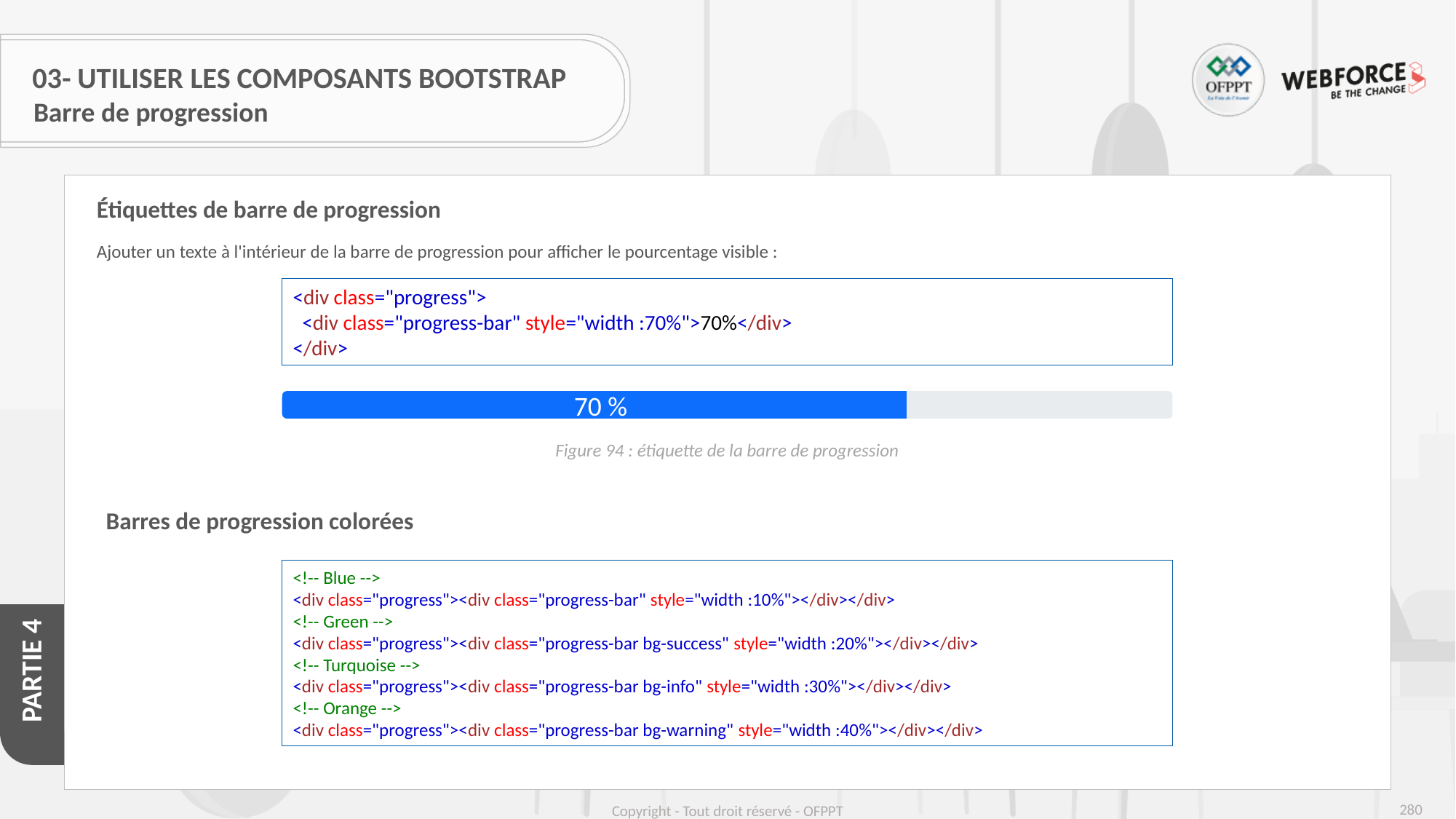

# 03- Utiliser les composants Bootstrap
Barre de progression
Étiquettes de barre de progression
Ajouter un texte à l'intérieur de la barre de progression pour afficher le pourcentage visible :
<div class="progress">
  <div class="progress-bar" style="width :70%">70%</div>
</div>
70 %

Figure 94 : étiquette de la barre de progression
Barres de progression colorées
<!-- Blue -->
<div class="progress"><div class="progress-bar" style="width :10%"></div></div>
<!-- Green -->
<div class="progress"><div class="progress-bar bg-success" style="width :20%"></div></div>
<!-- Turquoise -->
<div class="progress"><div class="progress-bar bg-info" style="width :30%"></div></div>
<!-- Orange -->
<div class="progress"><div class="progress-bar bg-warning" style="width :40%"></div></div>